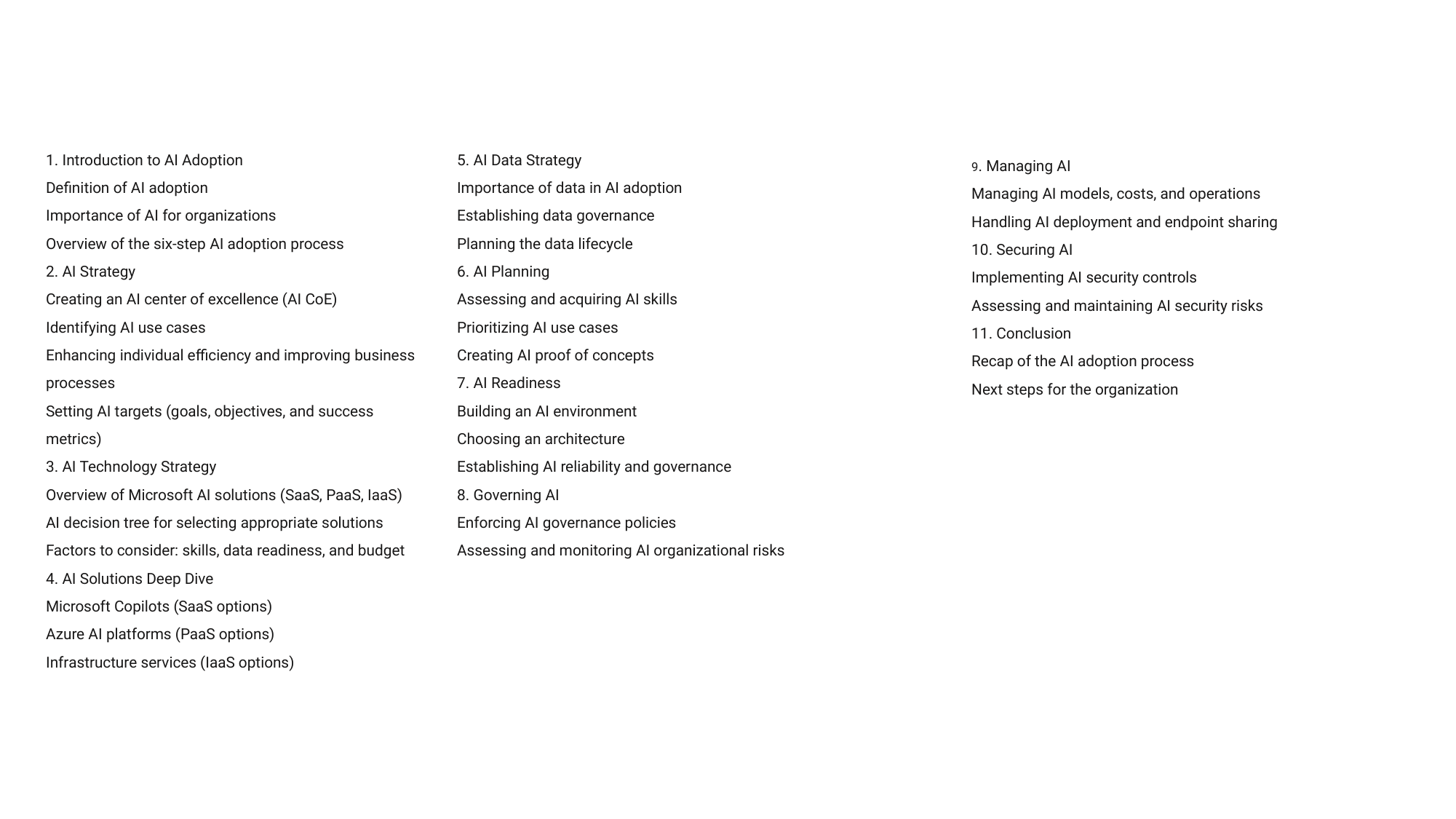

1. Introduction to AI Adoption
Definition of AI adoption
Importance of AI for organizations
Overview of the six-step AI adoption process
2. AI Strategy
Creating an AI center of excellence (AI CoE)
Identifying AI use cases
Enhancing individual efficiency and improving business processes
Setting AI targets (goals, objectives, and success metrics)
3. AI Technology Strategy
Overview of Microsoft AI solutions (SaaS, PaaS, IaaS)
AI decision tree for selecting appropriate solutions
Factors to consider: skills, data readiness, and budget
4. AI Solutions Deep Dive
Microsoft Copilots (SaaS options)
Azure AI platforms (PaaS options)
Infrastructure services (IaaS options)
5. AI Data Strategy
Importance of data in AI adoption
Establishing data governance
Planning the data lifecycle
6. AI Planning
Assessing and acquiring AI skills
Prioritizing AI use cases
Creating AI proof of concepts
7. AI Readiness
Building an AI environment
Choosing an architecture
Establishing AI reliability and governance
8. Governing AI
Enforcing AI governance policies
Assessing and monitoring AI organizational risks
9. Managing AI
Managing AI models, costs, and operations
Handling AI deployment and endpoint sharing
10. Securing AI
Implementing AI security controls
Assessing and maintaining AI security risks
11. Conclusion
Recap of the AI adoption process
Next steps for the organization